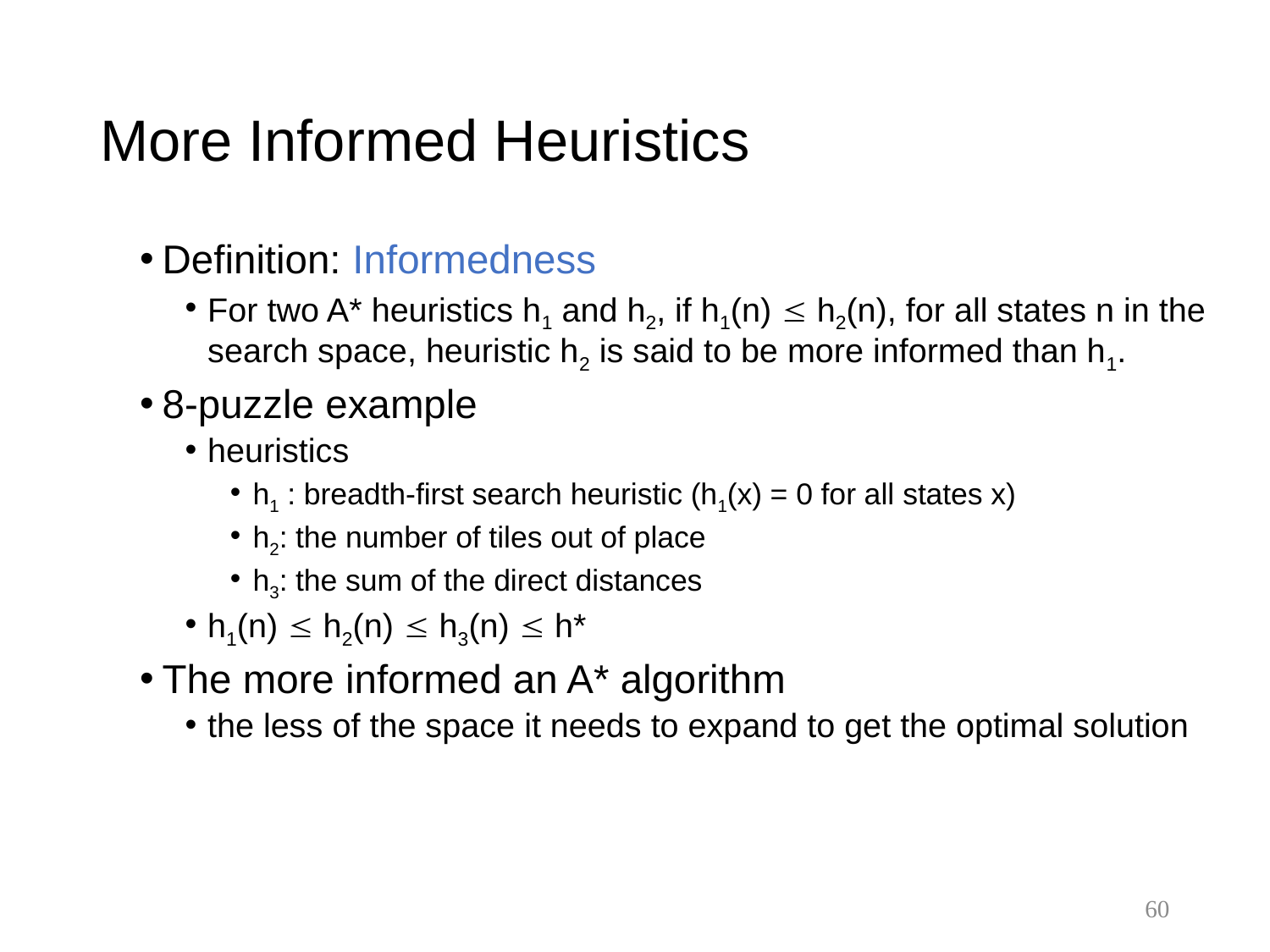

# More Informed Heuristics
Definition: Informedness
For two A* heuristics h1 and h2, if h1(n) ≤ h2(n), for all states n in the search space, heuristic h2 is said to be more informed than h1.
8-puzzle example
heuristics
h1 : breadth-first search heuristic (h1(x) = 0 for all states x)
h2: the number of tiles out of place
h3: the sum of the direct distances
h1(n) ≤ h2(n) ≤ h3(n) ≤ h*
The more informed an A* algorithm
the less of the space it needs to expand to get the optimal solution
60